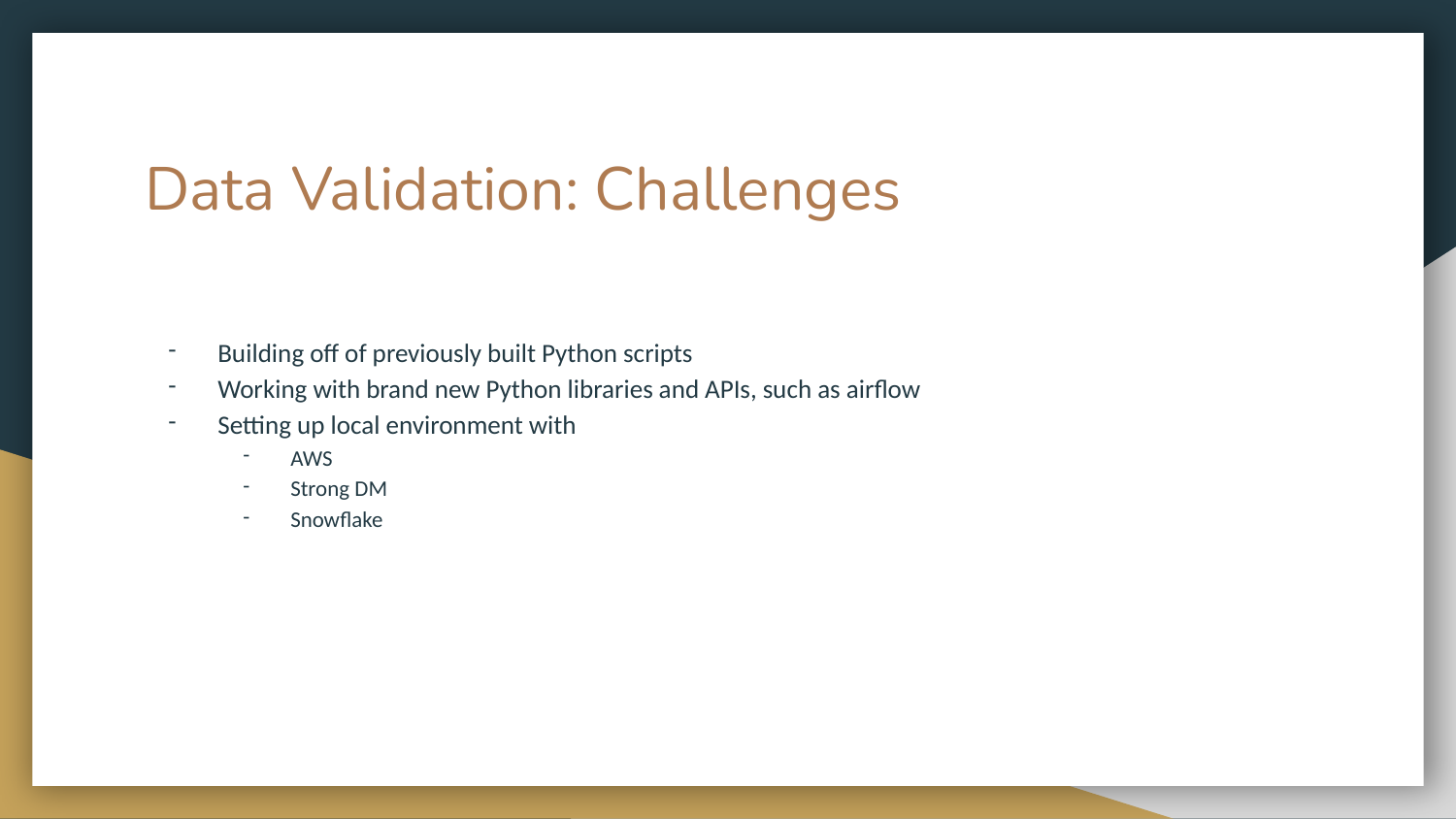

# Data Validation: Challenges

Building off of previously built Python scripts
Working with brand new Python libraries and APIs, such as airflow
Setting up local environment with
AWS
Strong DM
Snowflake